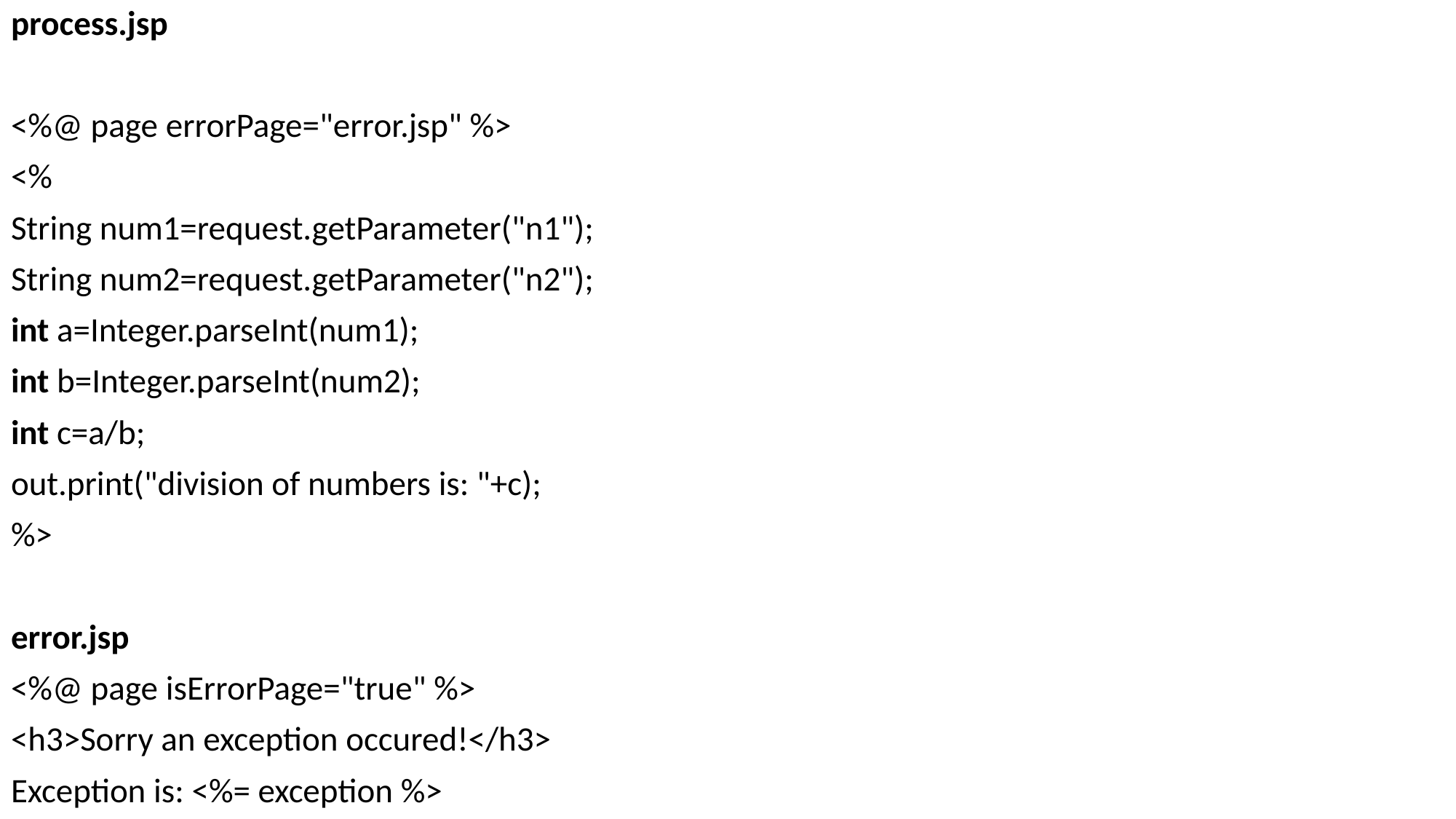

process.jsp

<%@ page errorPage="error.jsp" %>
<%
String num1=request.getParameter("n1");
String num2=request.getParameter("n2");
int a=Integer.parseInt(num1);
int b=Integer.parseInt(num2);
int c=a/b;
out.print("division of numbers is: "+c);
%>

error.jsp
<%@ page isErrorPage="true" %>
<h3>Sorry an exception occured!</h3>
Exception is: <%= exception %>